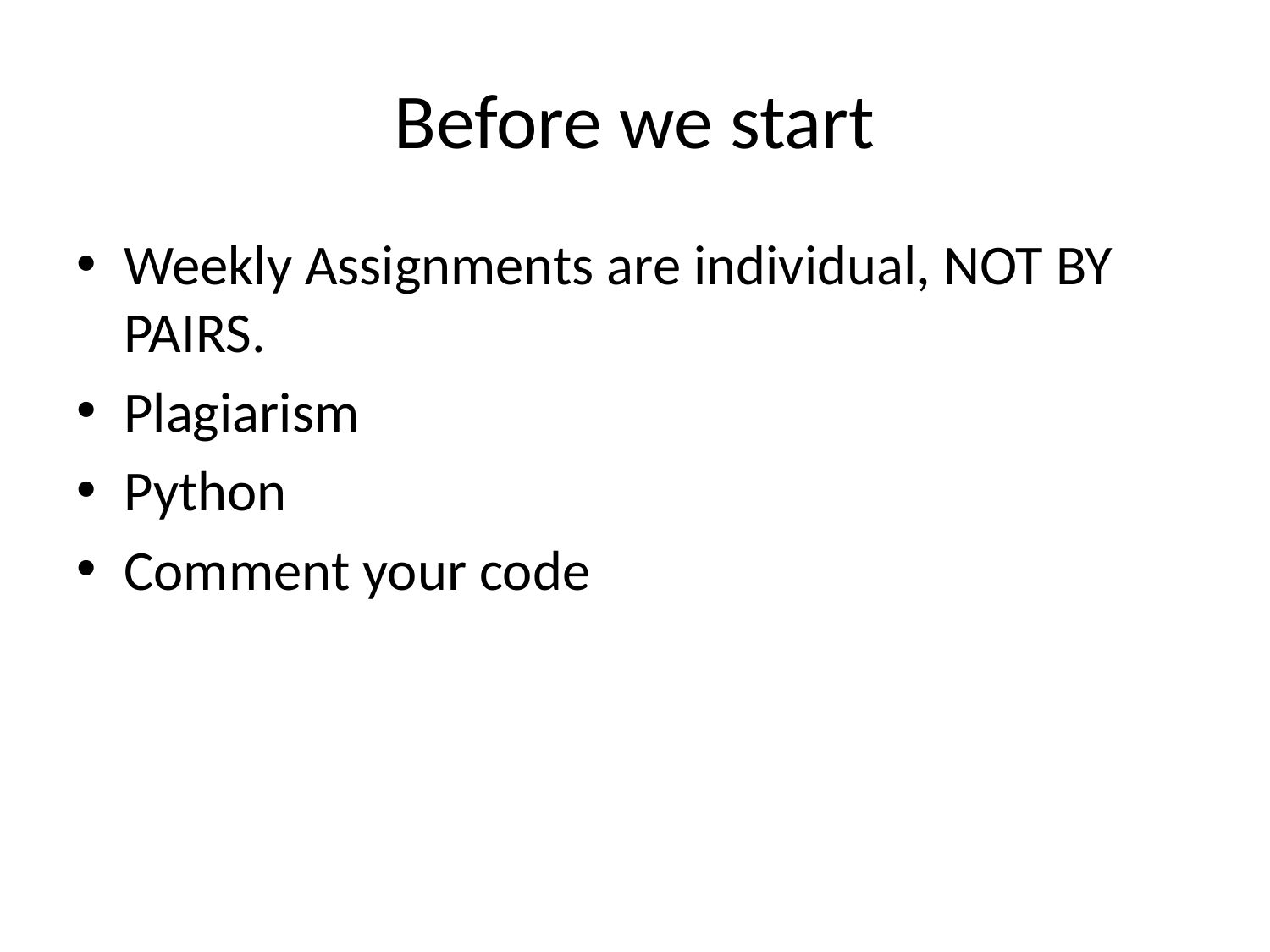

# Before we start
Weekly Assignments are individual, NOT BY PAIRS.
Plagiarism
Python
Comment your code